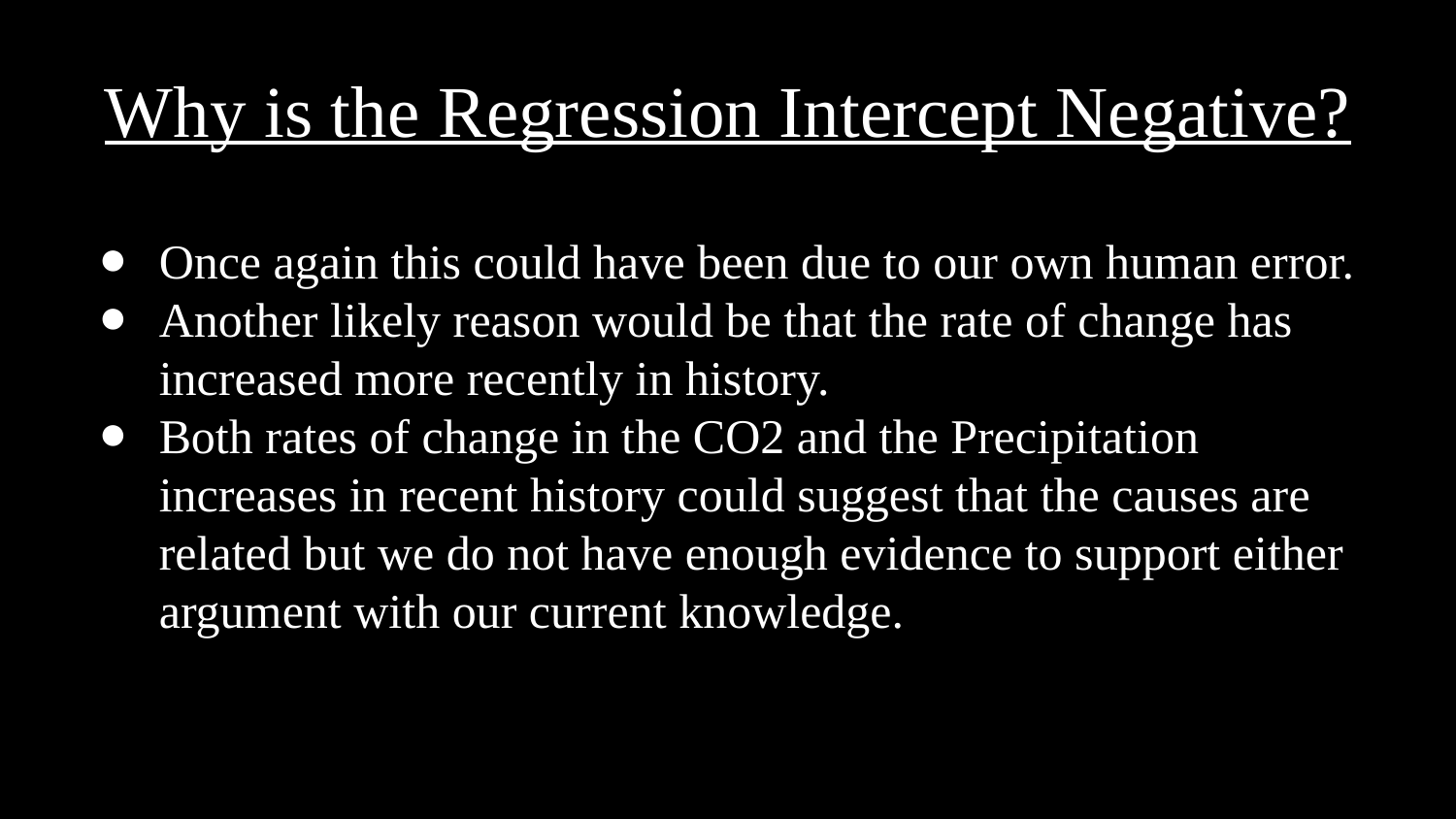

Why is the Regression Intercept Negative?
Once again this could have been due to our own human error.
Another likely reason would be that the rate of change has increased more recently in history.
Both rates of change in the CO2 and the Precipitation increases in recent history could suggest that the causes are related but we do not have enough evidence to support either argument with our current knowledge.